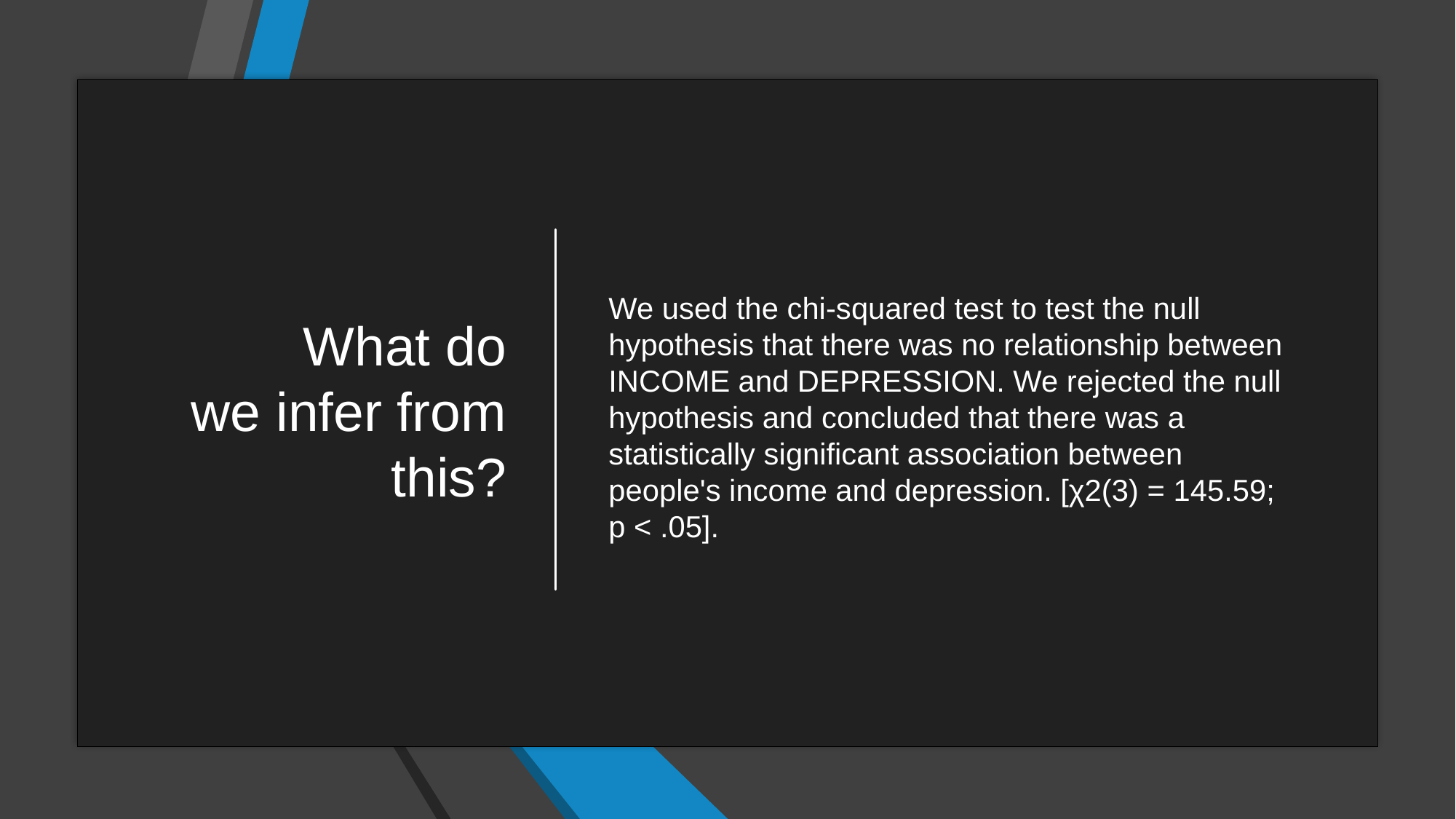

# What do we infer from this?
We used the chi-squared test to test the null hypothesis that there was no relationship between INCOME and DEPRESSION. We rejected the null hypothesis and concluded that there was a statistically significant association between people's income and depression. [χ2(3) = 145.59; p < .05].